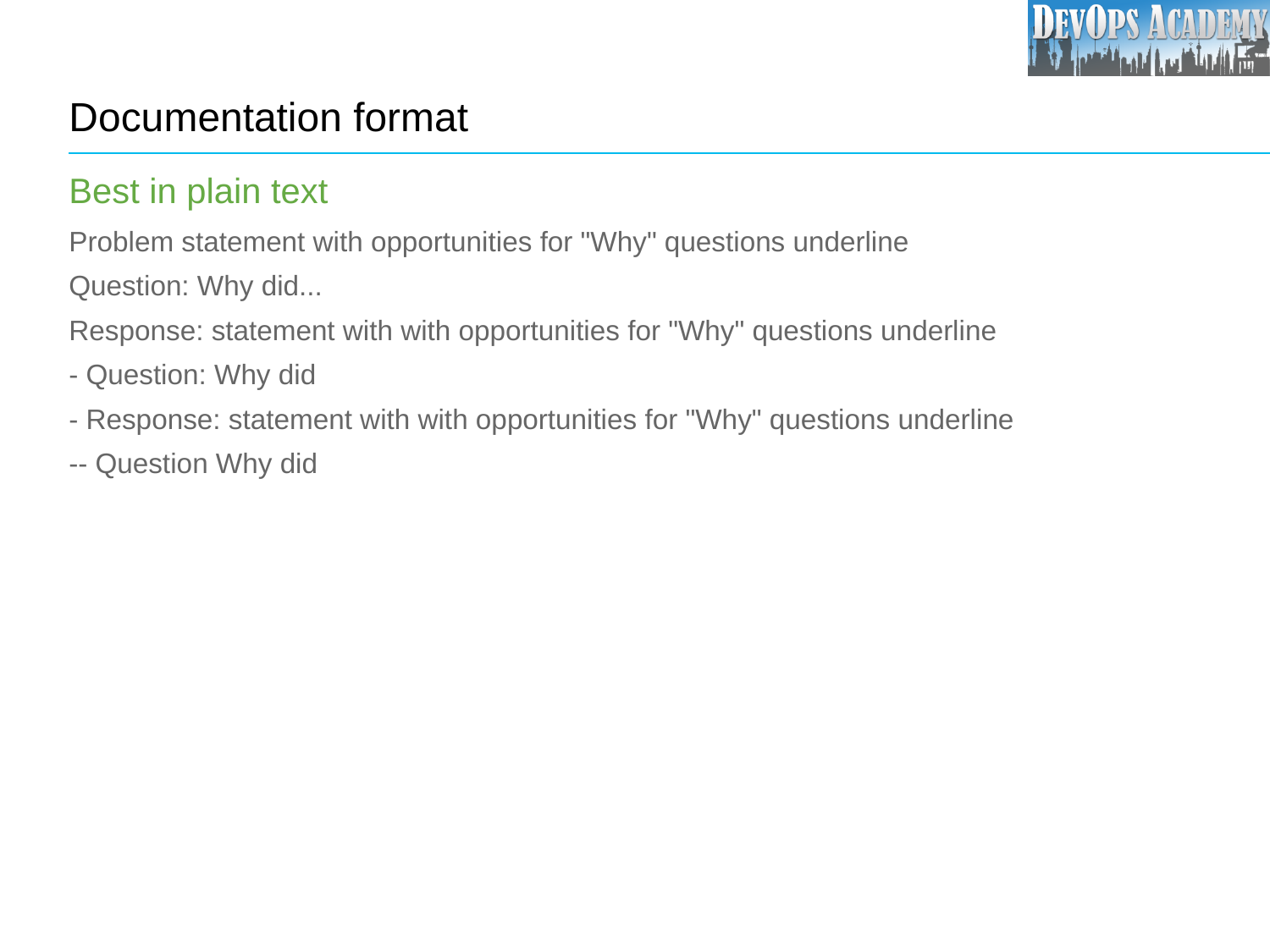

# Documentation format
Best in plain text
Problem statement with opportunities for "Why" questions underline
Question: Why did...
Response: statement with with opportunities for "Why" questions underline
- Question: Why did
- Response: statement with with opportunities for "Why" questions underline
-- Question Why did